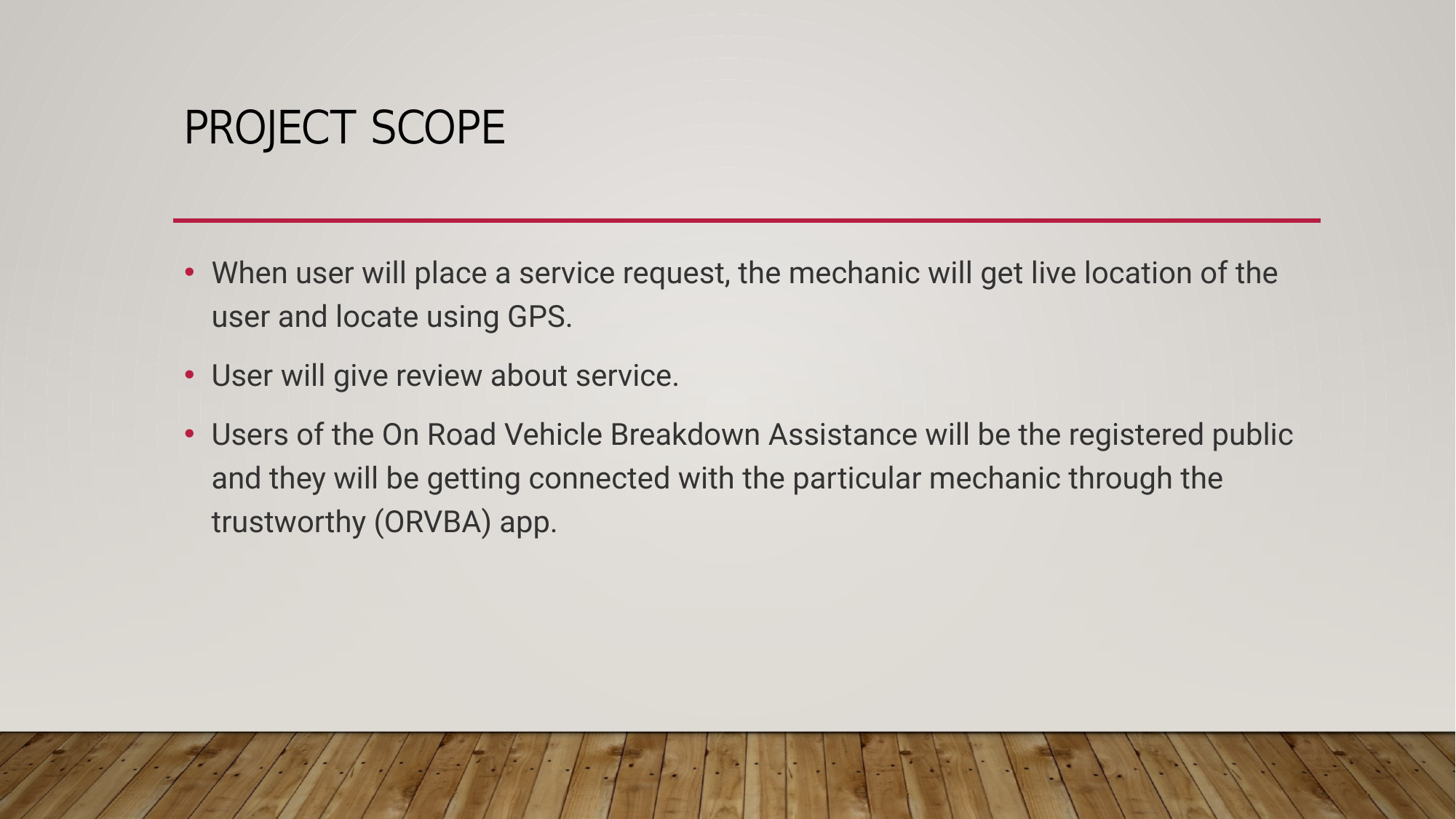

# Project Scope
When user will place a service request, the mechanic will get live location of the user and locate using GPS.
User will give review about service.
Users of the On Road Vehicle Breakdown Assistance will be the registered public and they will be getting connected with the particular mechanic through the trustworthy (ORVBA) app.